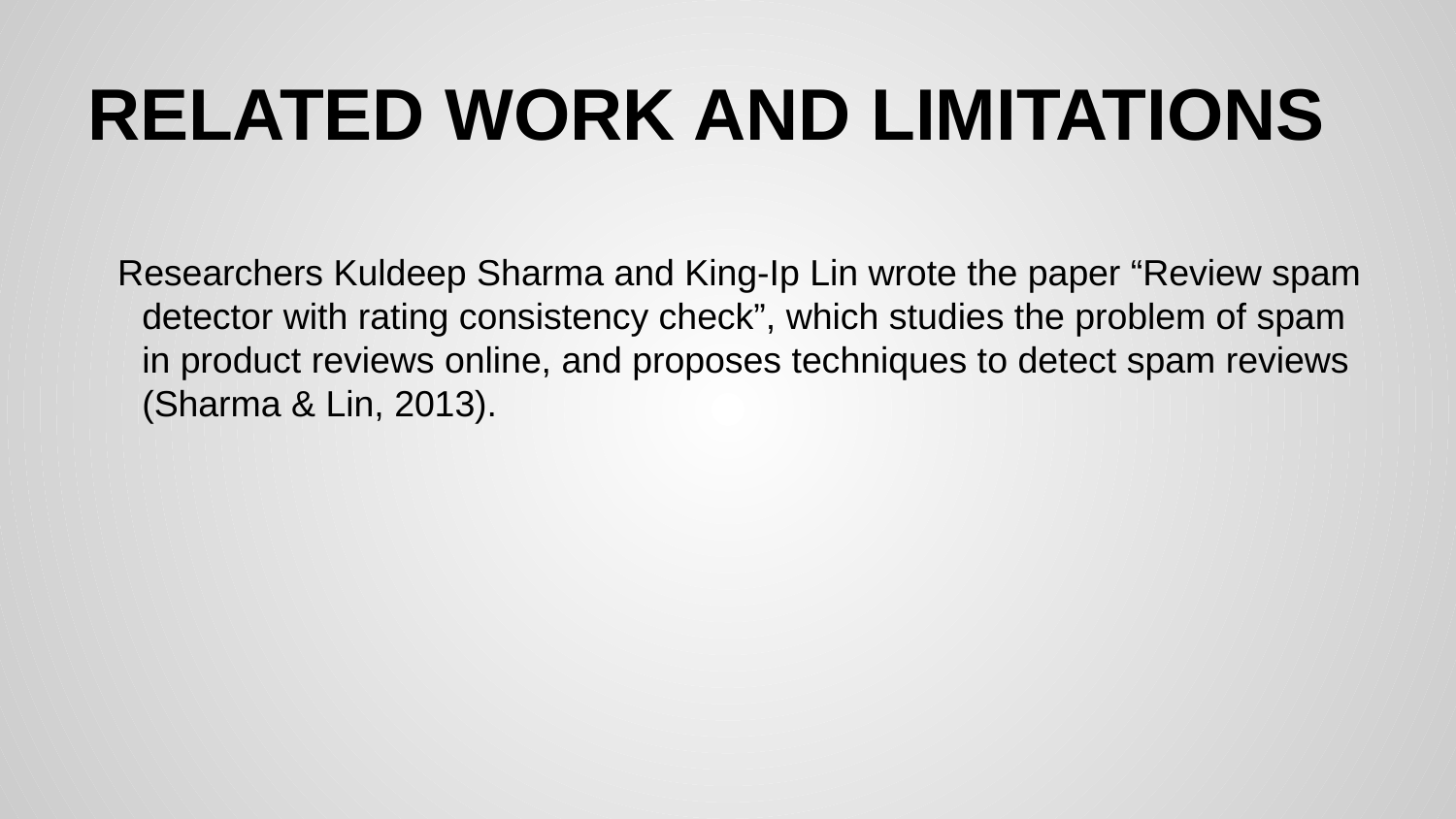

# RELATED WORK AND LIMITATIONS

Researchers Kuldeep Sharma and King-Ip Lin wrote the paper “Review spam detector with rating consistency check”, which studies the problem of spam in product reviews online, and proposes techniques to detect spam reviews (Sharma & Lin, 2013).